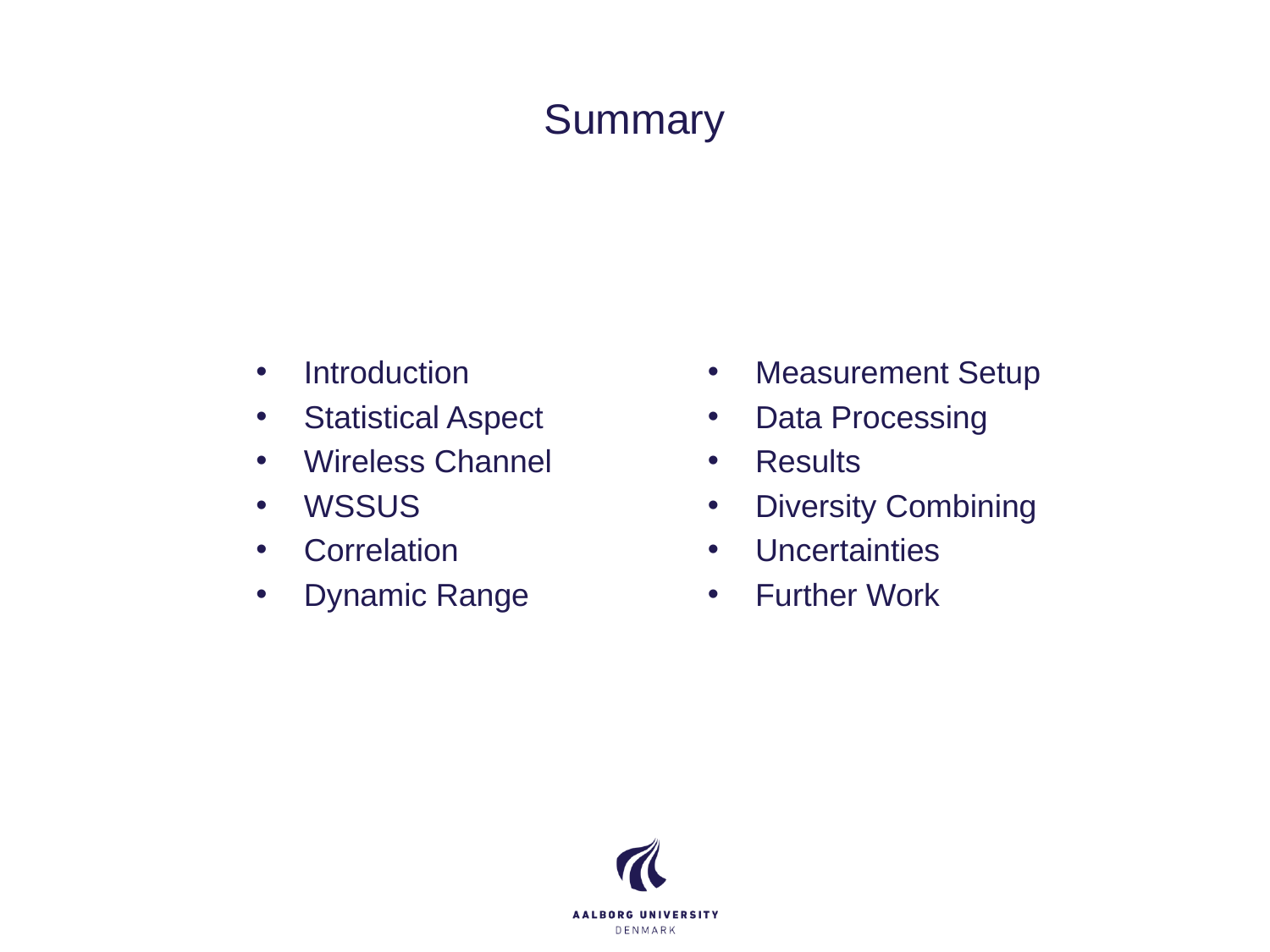

# Summary
Measurement Setup
Data Processing
Results
Diversity Combining
Uncertainties
Further Work

Introduction
Statistical Aspect
Wireless Channel
WSSUS
Correlation
Dynamic Range